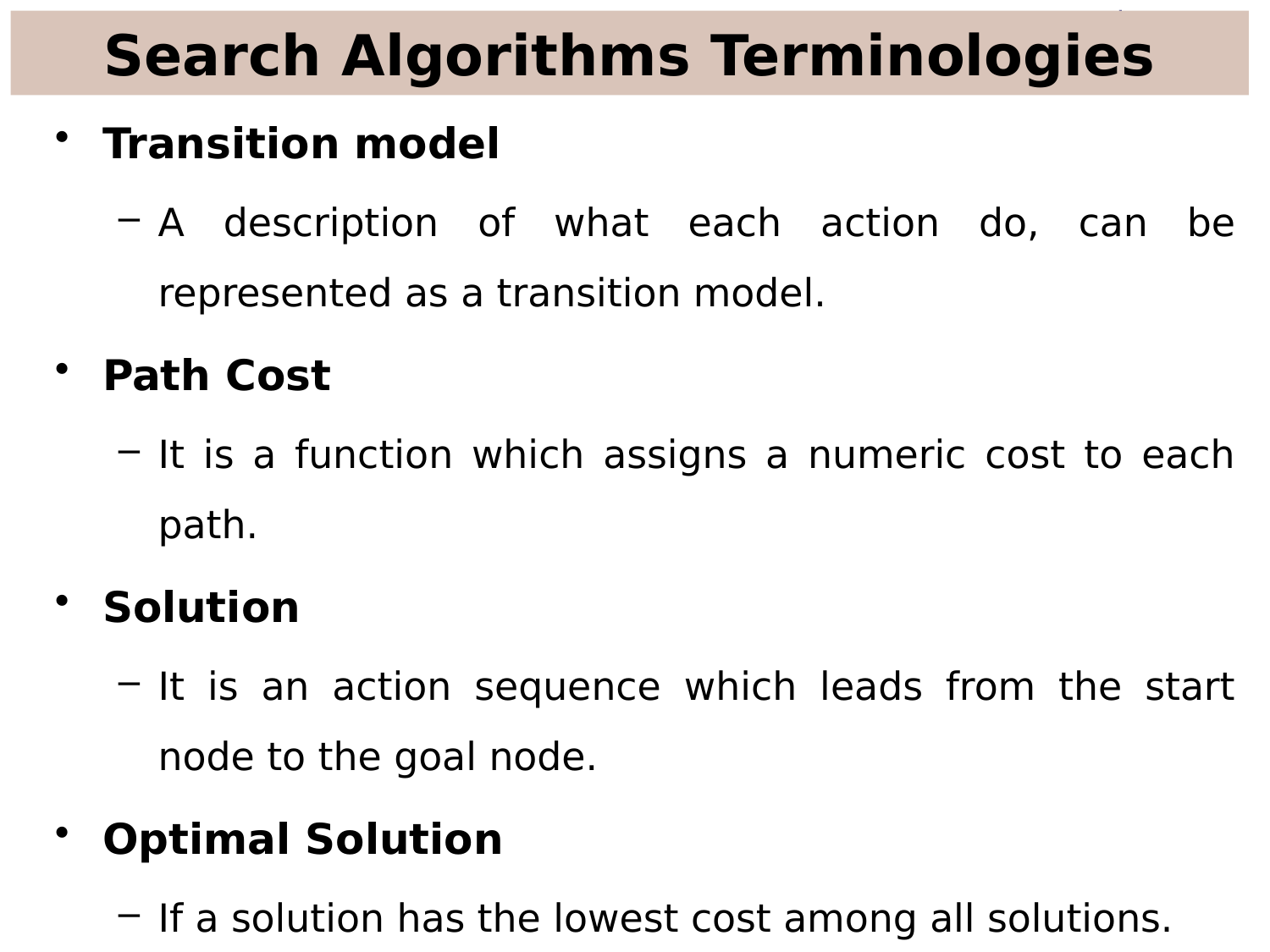

# Search Algorithms Terminologies
Transition model
A description of what each action do, can be represented as a transition model.
Path Cost
It is a function which assigns a numeric cost to each path.
Solution
It is an action sequence which leads from the start node to the goal node.
Optimal Solution
If a solution has the lowest cost among all solutions.